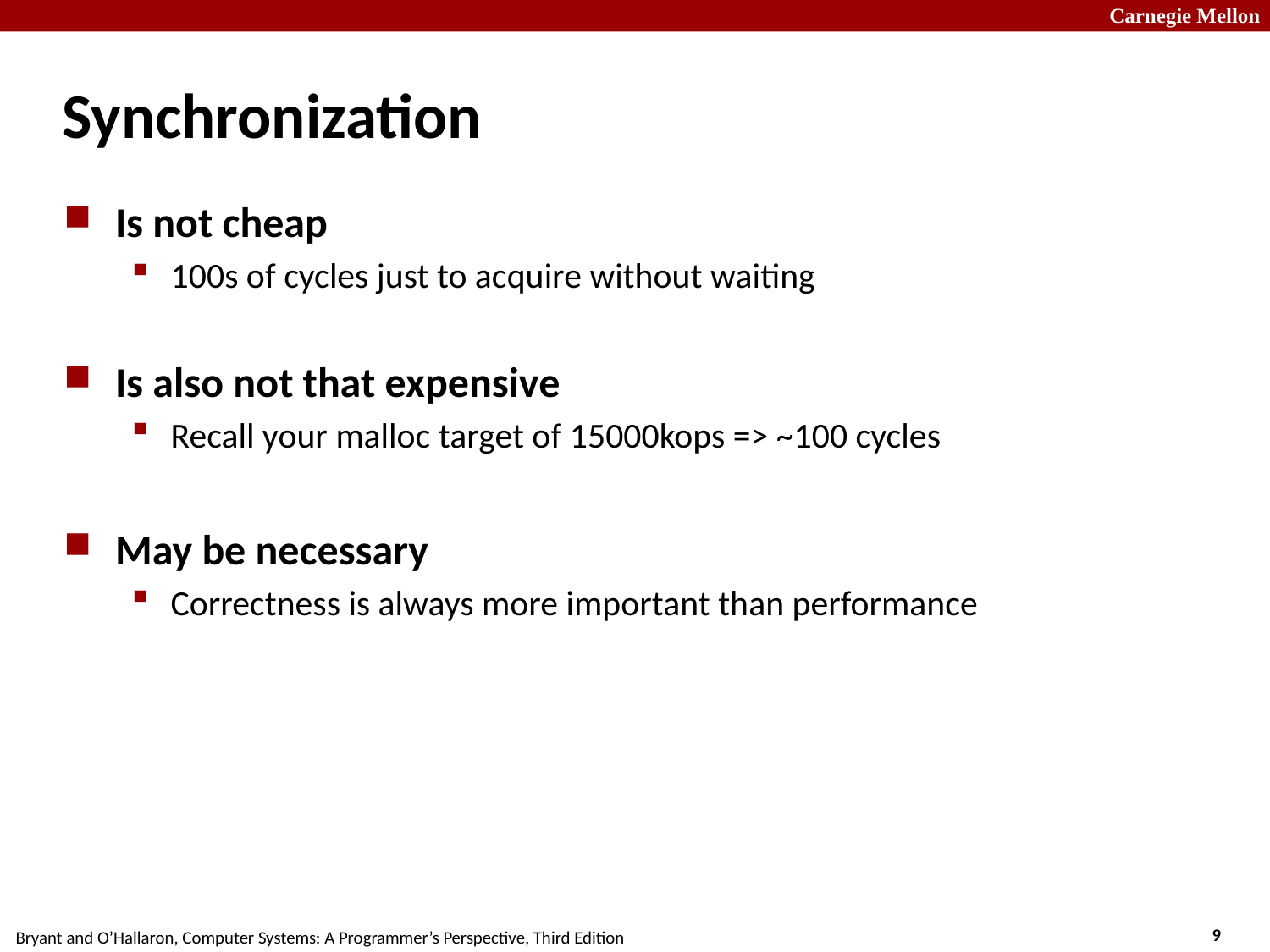

Synchronization
Is not cheap
100s of cycles just to acquire without waiting

Is also not that expensive
Recall your malloc target of 15000kops => ~100 cycles

May be necessary
Correctness is always more important than performance